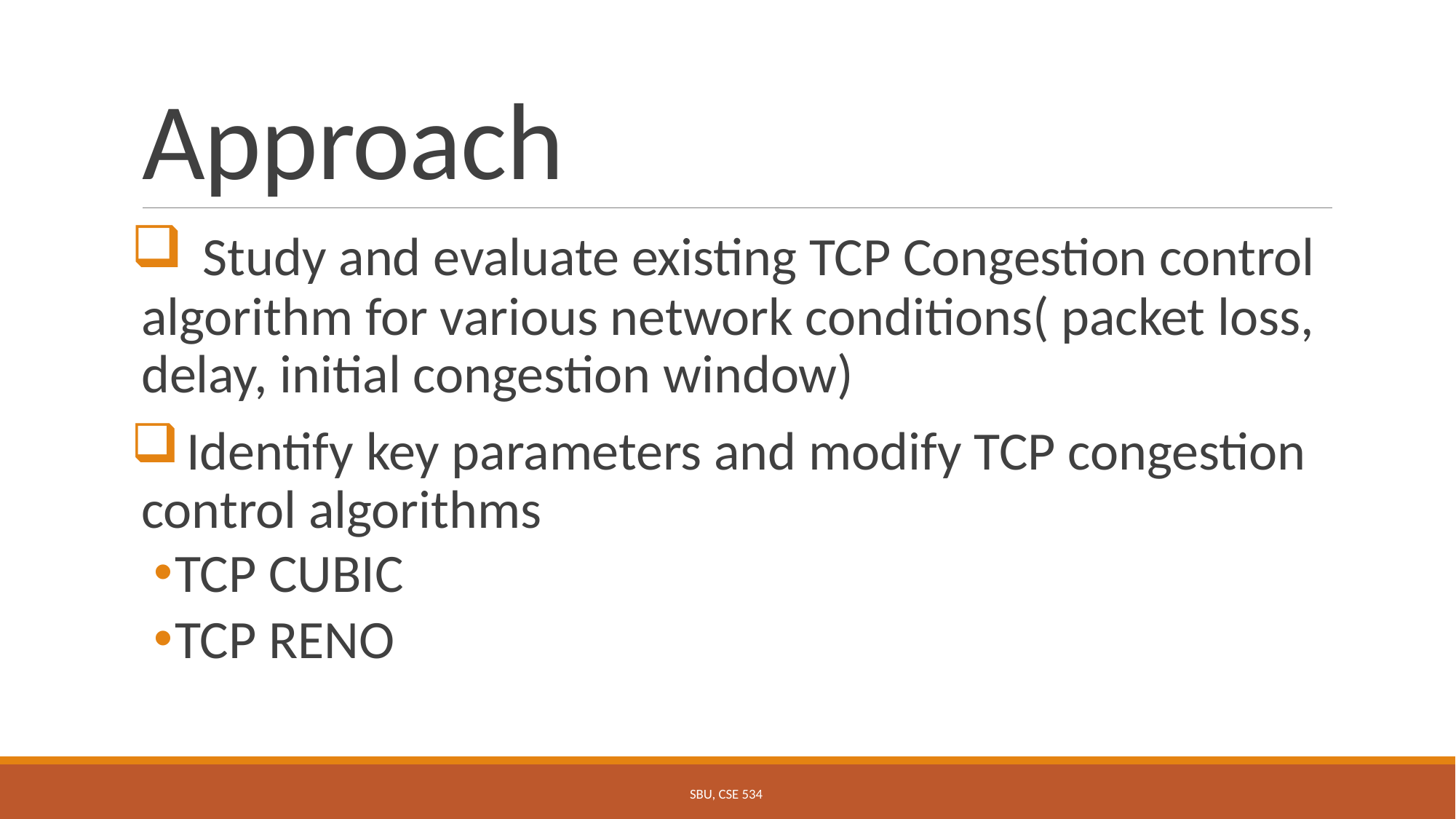

# Approach
  Study and evaluate existing TCP Congestion control algorithm for various network conditions( packet loss, delay, initial congestion window)
 Identify key parameters and modify TCP congestion control algorithms
TCP CUBIC
TCP RENO

SBU, CSE 534